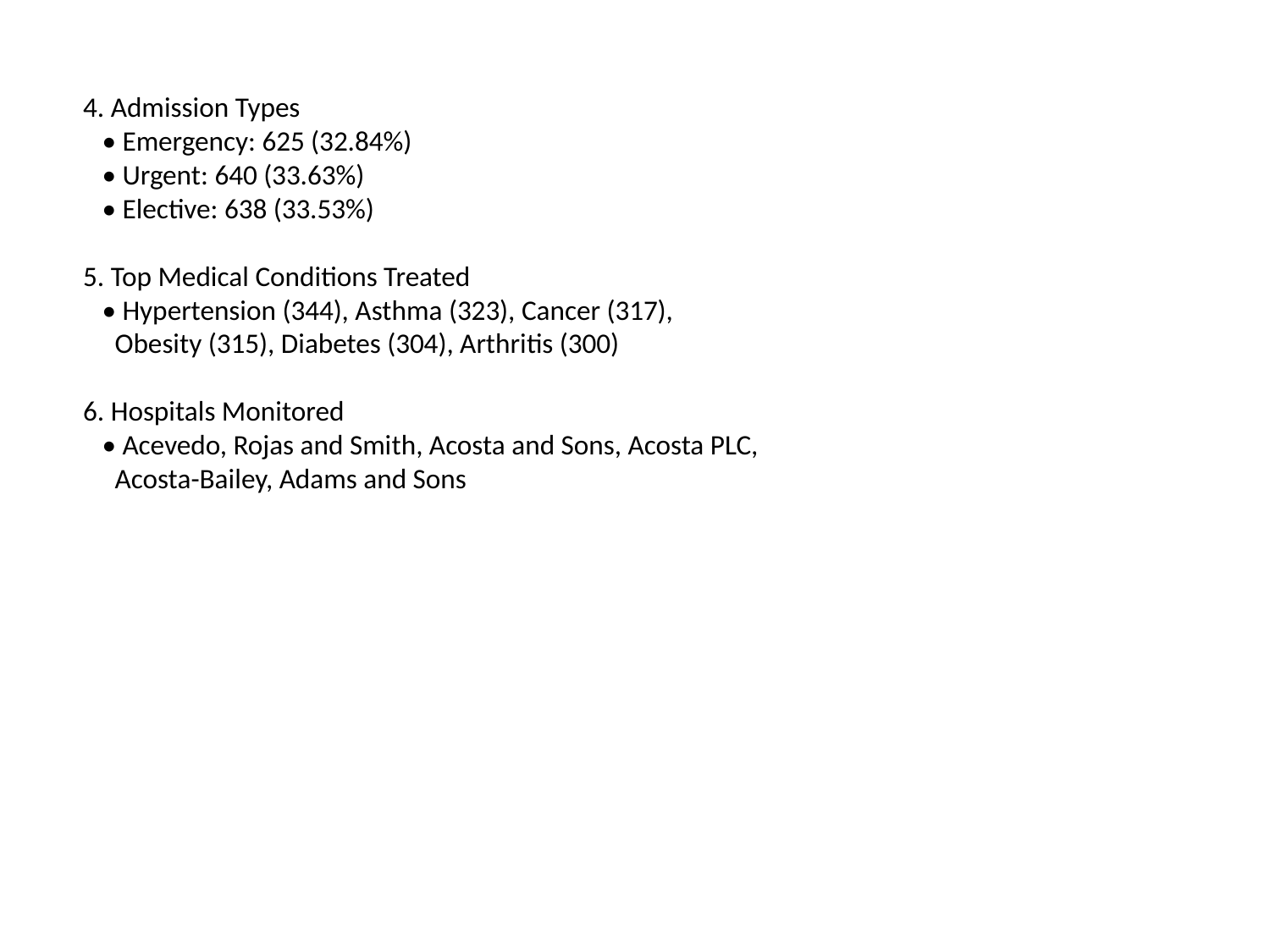

4. Admission Types
   • Emergency: 625 (32.84%)
   • Urgent: 640 (33.63%)
   • Elective: 638 (33.53%)

5. Top Medical Conditions Treated
   • Hypertension (344), Asthma (323), Cancer (317),
     Obesity (315), Diabetes (304), Arthritis (300)

6. Hospitals Monitored
   • Acevedo, Rojas and Smith, Acosta and Sons, Acosta PLC,
     Acosta-Bailey, Adams and Sons